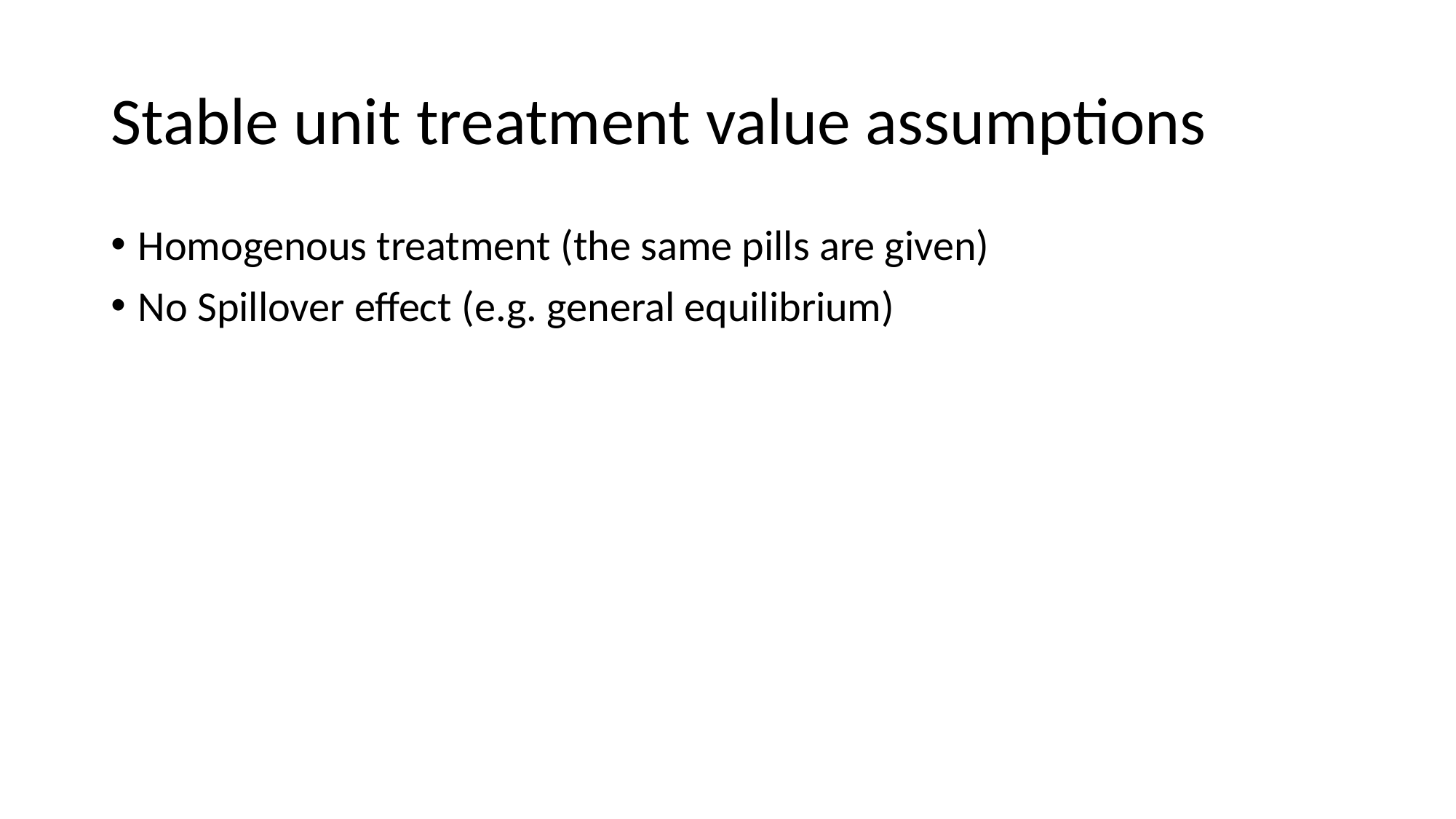

# Stable unit treatment value assumptions
Homogenous treatment (the same pills are given)
No Spillover effect (e.g. general equilibrium)